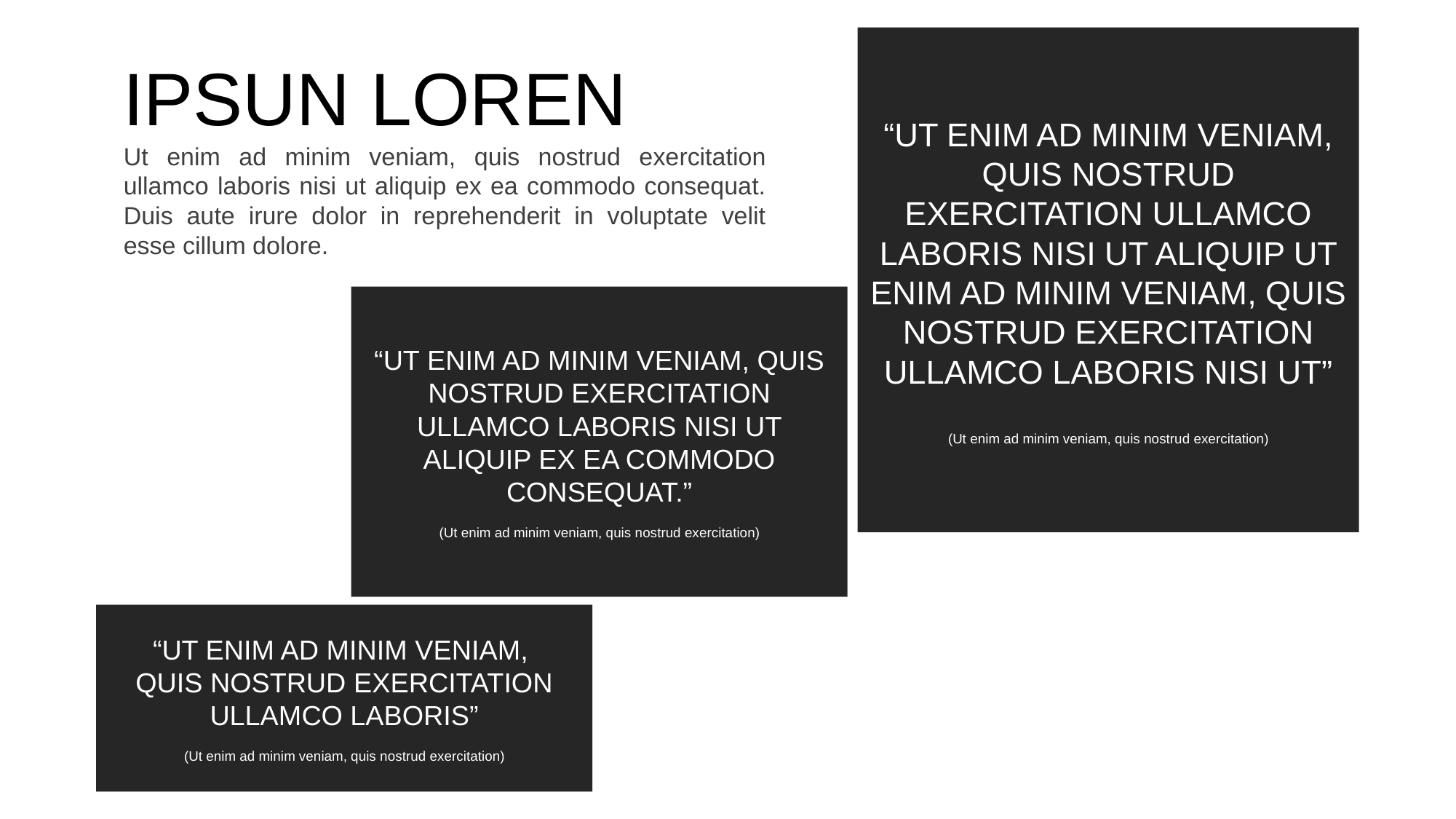

“UT ENIM AD MINIM VENIAM, QUIS NOSTRUD EXERCITATION ULLAMCO LABORIS NISI UT ALIQUIP UT ENIM AD MINIM VENIAM, QUIS NOSTRUD EXERCITATION ULLAMCO LABORIS NISI UT”

(Ut enim ad minim veniam, quis nostrud exercitation)
IPSUN LOREN
Ut enim ad minim veniam, quis nostrud exercitation ullamco laboris nisi ut aliquip ex ea commodo consequat. Duis aute irure dolor in reprehenderit in voluptate velit esse cillum dolore.

“UT ENIM AD MINIM VENIAM, QUIS NOSTRUD EXERCITATION ULLAMCO LABORIS NISI UT ALIQUIP EX EA COMMODO CONSEQUAT.”

(Ut enim ad minim veniam, quis nostrud exercitation)

“UT ENIM AD MINIM VENIAM,
QUIS NOSTRUD EXERCITATION ULLAMCO LABORIS”

(Ut enim ad minim veniam, quis nostrud exercitation)